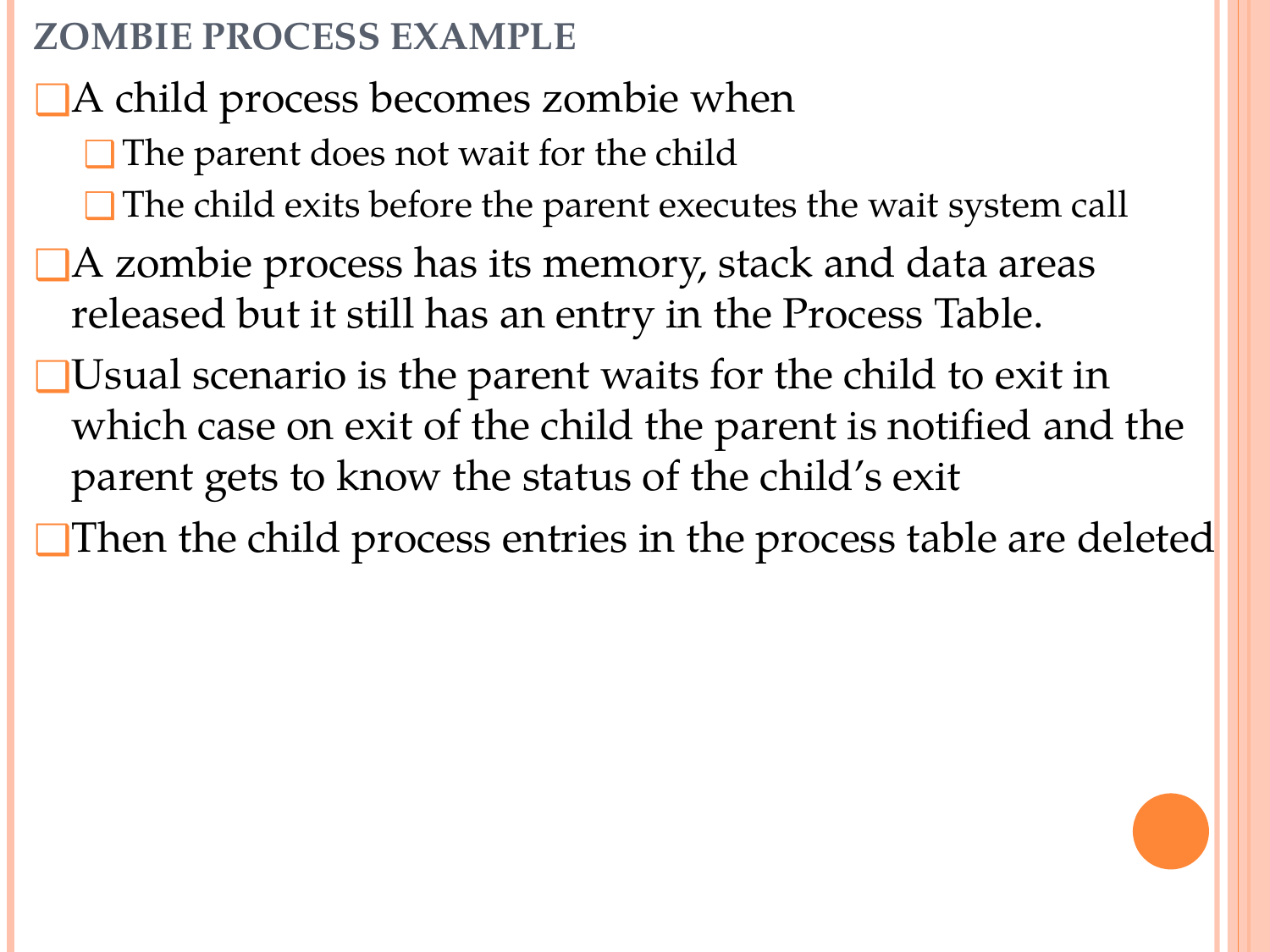

# Zombie process example
A child process becomes zombie when
The parent does not wait for the child
The child exits before the parent executes the wait system call
A zombie process has its memory, stack and data areas released but it still has an entry in the Process Table.
Usual scenario is the parent waits for the child to exit in which case on exit of the child the parent is notified and the parent gets to know the status of the child’s exit
Then the child process entries in the process table are deleted